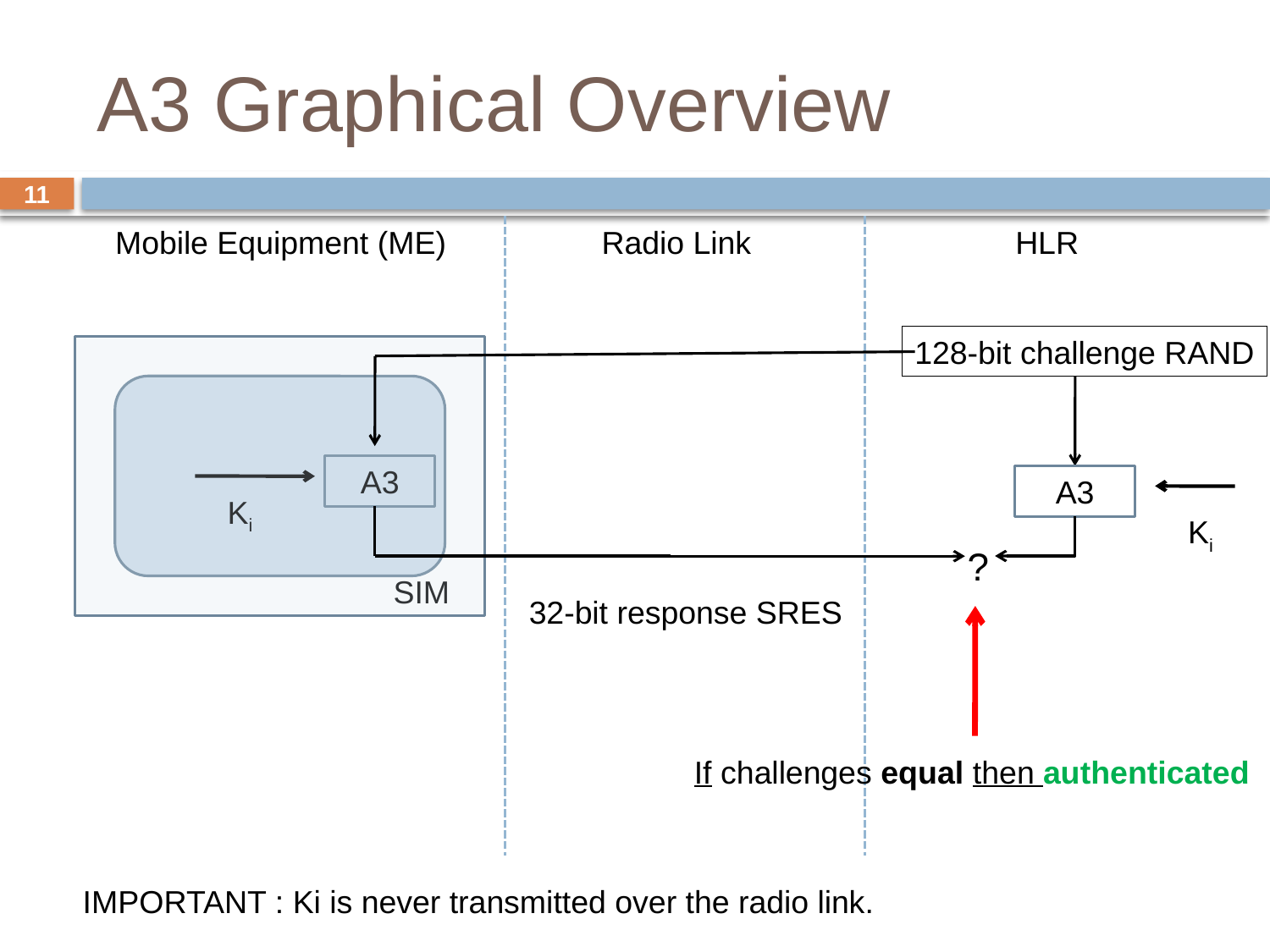

# A3 Graphical Overview
11
Mobile Equipment (ME)
Radio Link
HLR
128-bit challenge RAND

A3
Ki
?
32-bit response SRES
If challenges equal then authenticated

A3
Ki
SIM
IMPORTANT : Ki is never transmitted over the radio link.